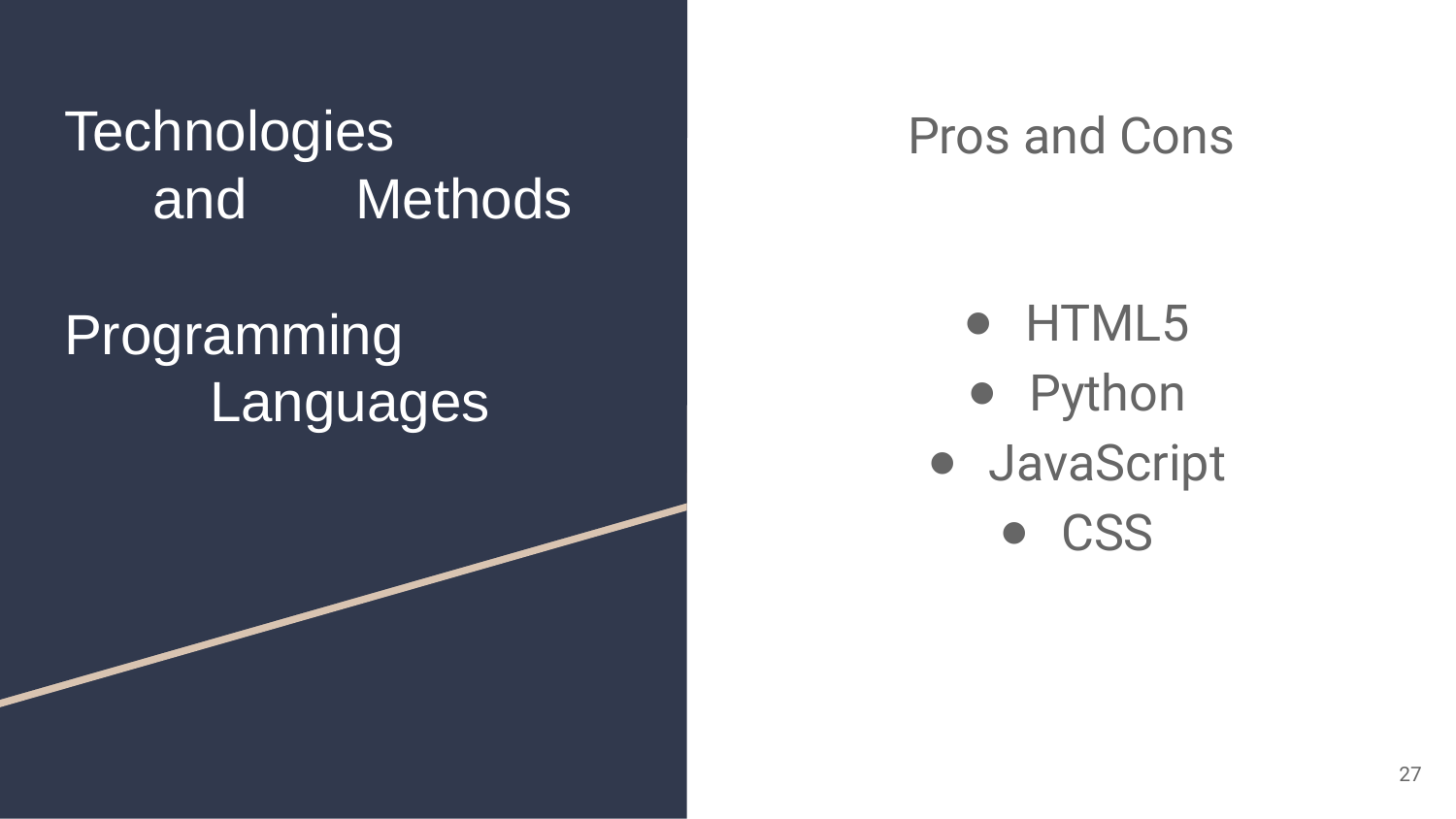

# Technologies
 and	Methods

Programming
	Languages
Pros and Cons

HTML5
Python
JavaScript
CSS

27